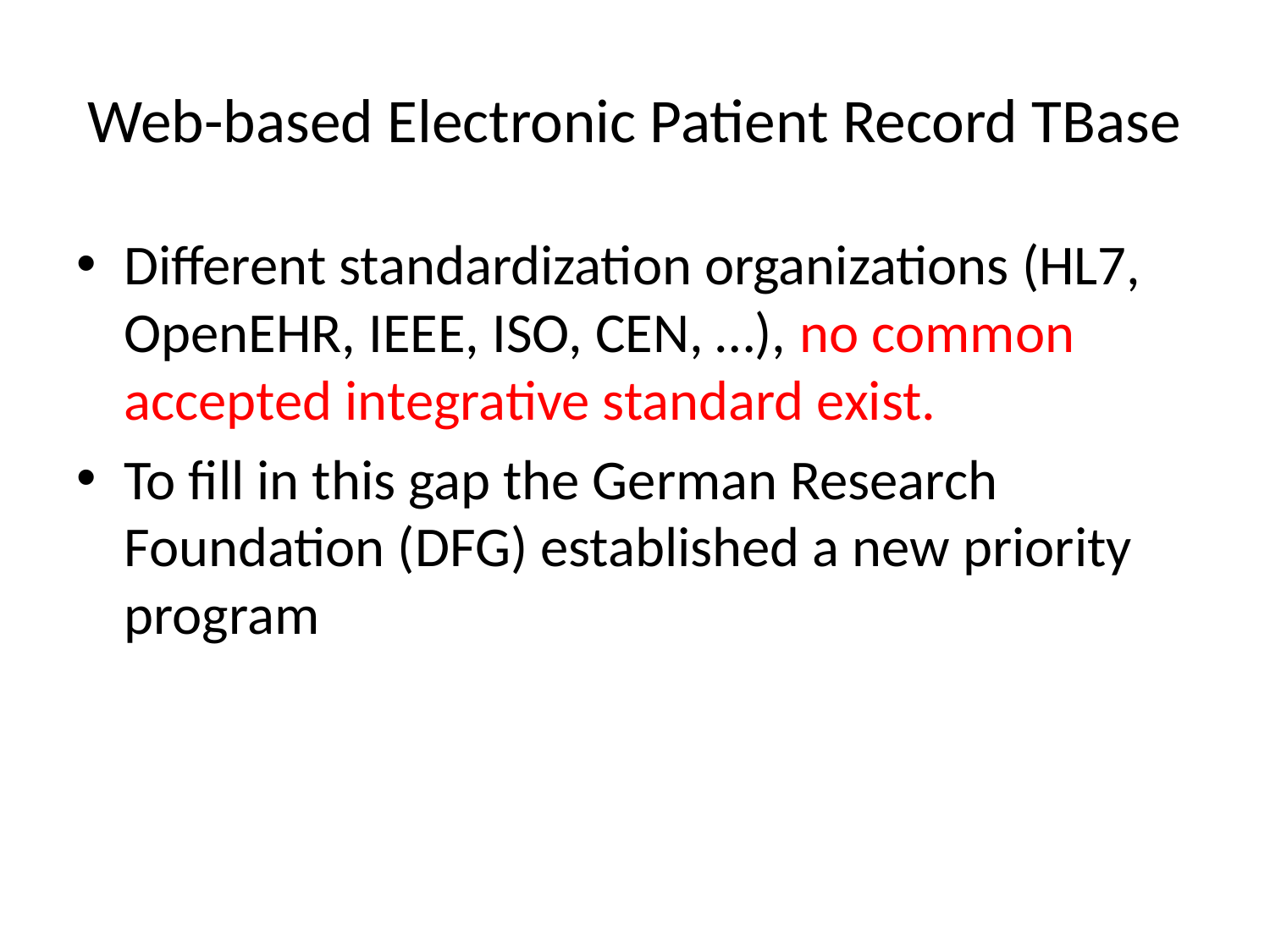

# Web-based Electronic Patient Record TBase
Different standardization organizations (HL7, OpenEHR, IEEE, ISO, CEN, …), no common accepted integrative standard exist.
To fill in this gap the German Research Foundation (DFG) established a new priority program